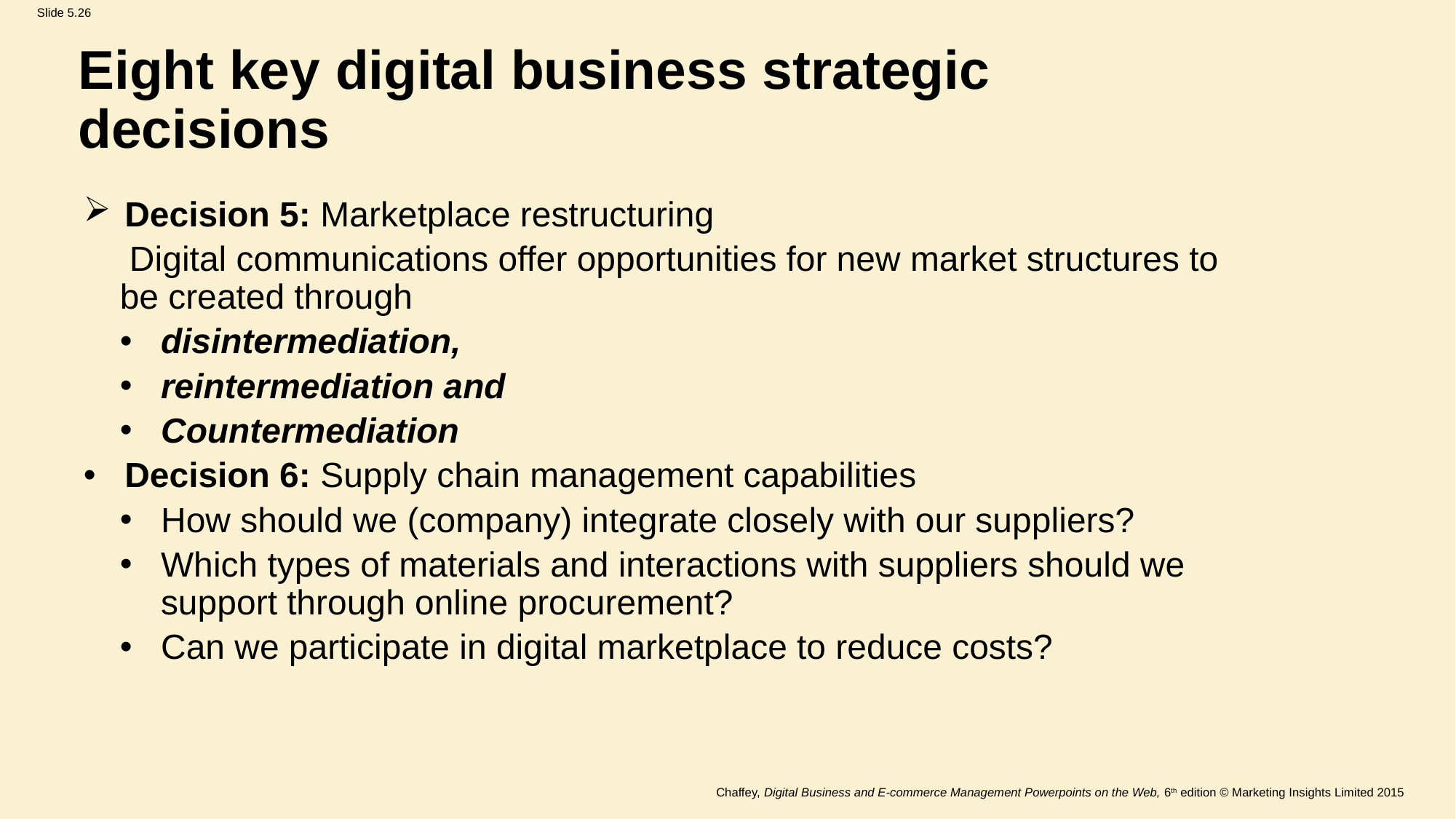

Eight key digital business strategic decisions
Decision 5: Marketplace restructuring
 Digital communications offer opportunities for new market structures to be created through
disintermediation,
reintermediation and
Countermediation
Decision 6: Supply chain management capabilities
How should we (company) integrate closely with our suppliers?
Which types of materials and interactions with suppliers should we support through online procurement?
Can we participate in digital marketplace to reduce costs?